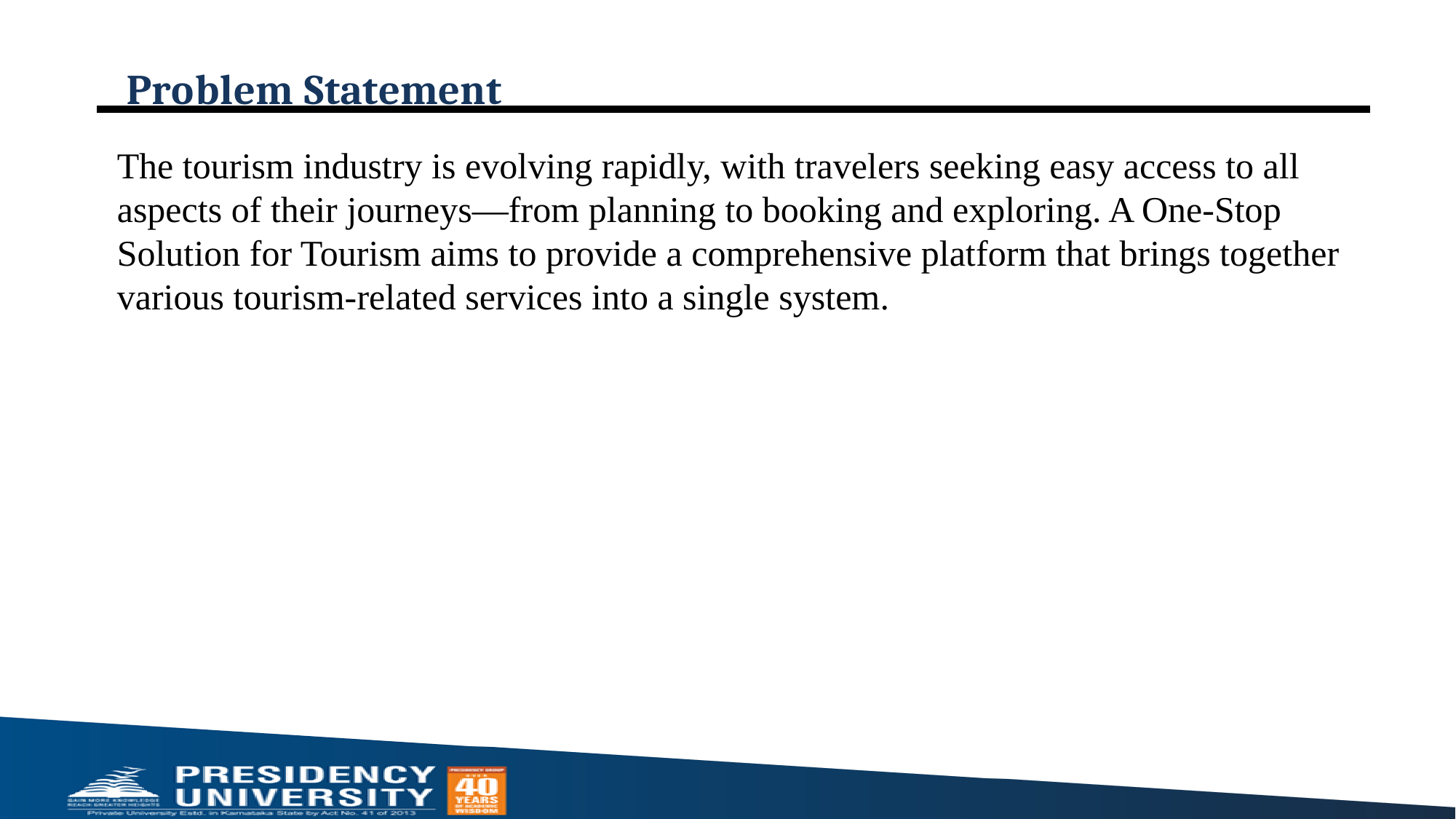

# Problem Statement
The tourism industry is evolving rapidly, with travelers seeking easy access to all aspects of their journeys—from planning to booking and exploring. A One-Stop Solution for Tourism aims to provide a comprehensive platform that brings together various tourism-related services into a single system.